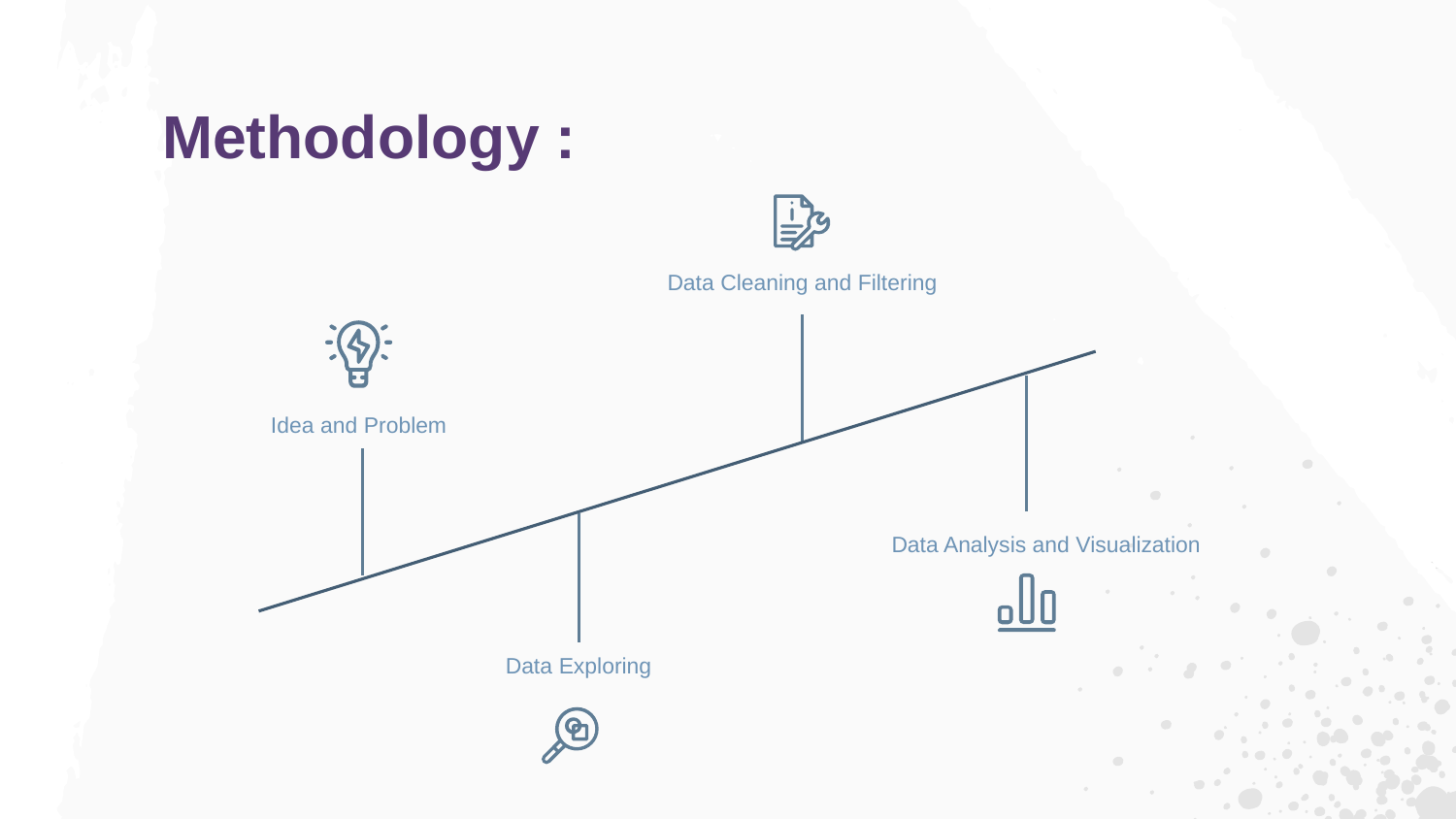

Methodology :

Data Cleaning and Filtering

Idea and Problem
Data Analysis and Visualization

Data Exploring